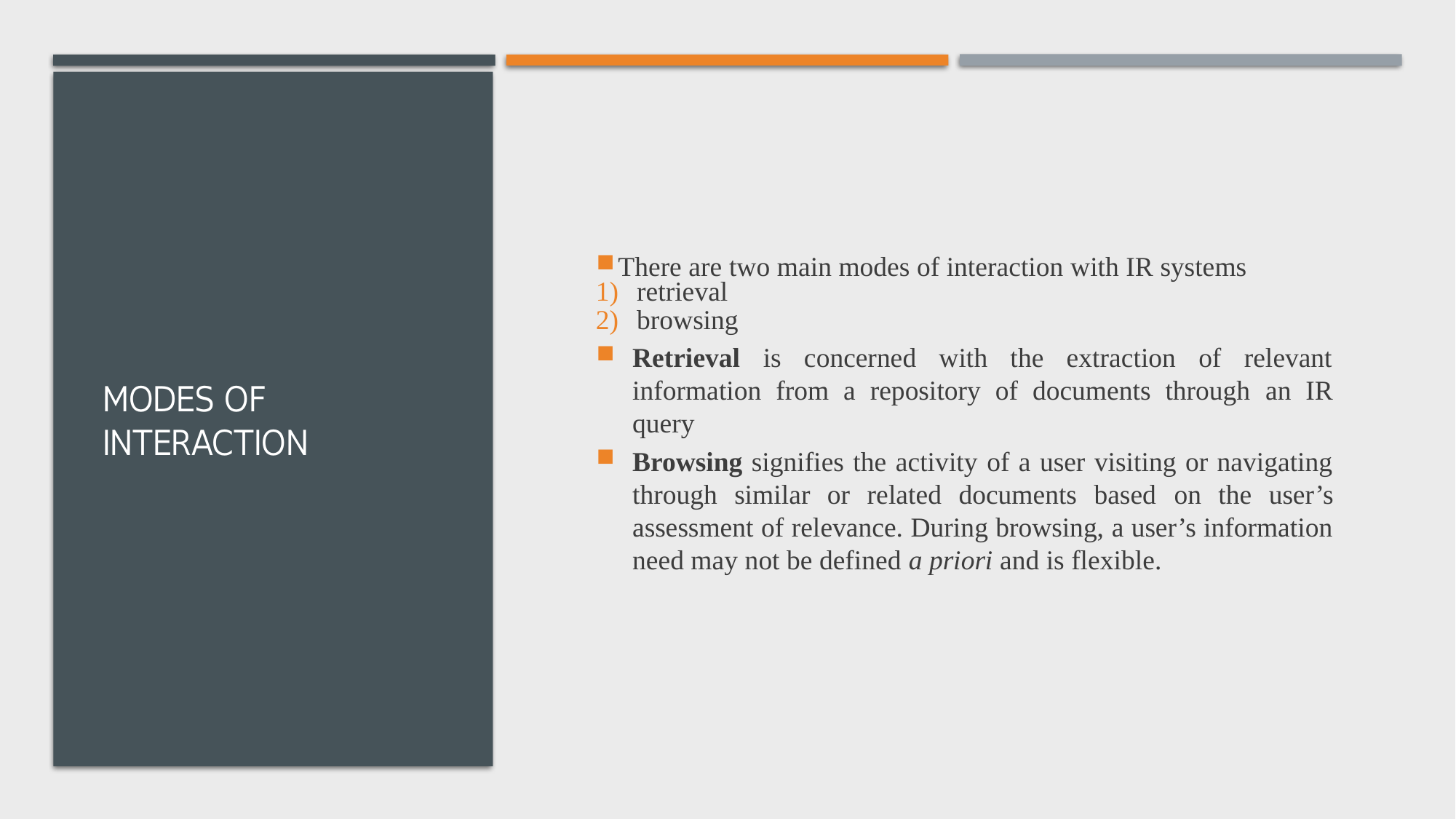

There are two main modes of interaction with IR systems
retrieval
browsing
Retrieval is concerned with the extraction of relevant information from a repository of documents through an IR query
Browsing signifies the activity of a user visiting or navigating through similar or related documents based on the user’s assessment of relevance. During browsing, a user’s information need may not be defined a priori and is flexible.
# MODES OF INTERACTION